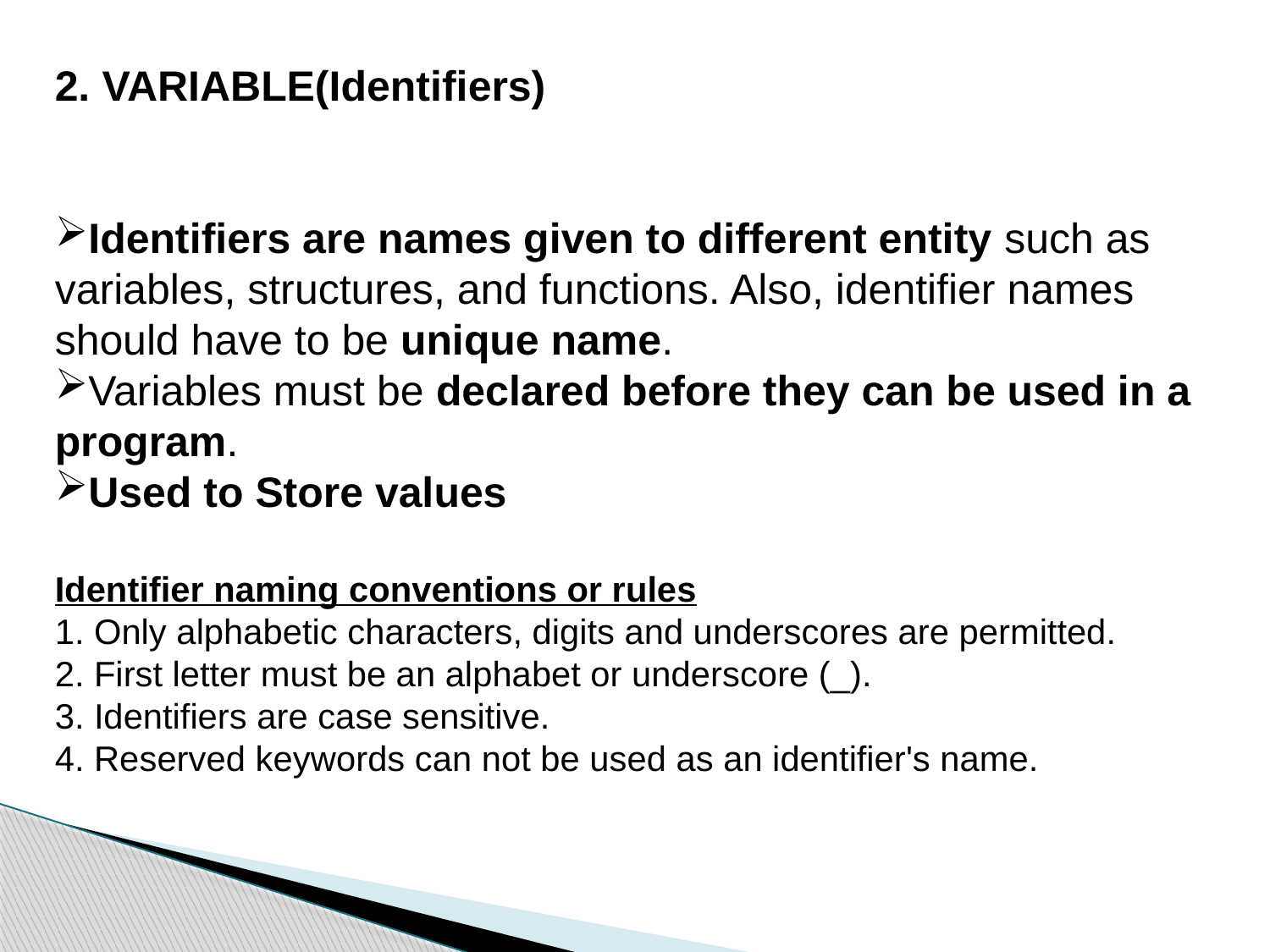

2. VARIABLE(Identifiers)

Identifiers are names given to different entity such as variables, structures, and functions. Also, identifier names should have to be unique name.
Variables must be declared before they can be used in a program.
Used to Store values

Identifier naming conventions or rules
1. Only alphabetic characters, digits and underscores are permitted.
2. First letter must be an alphabet or underscore (_).
3. Identifiers are case sensitive.
4. Reserved keywords can not be used as an identifier's name.